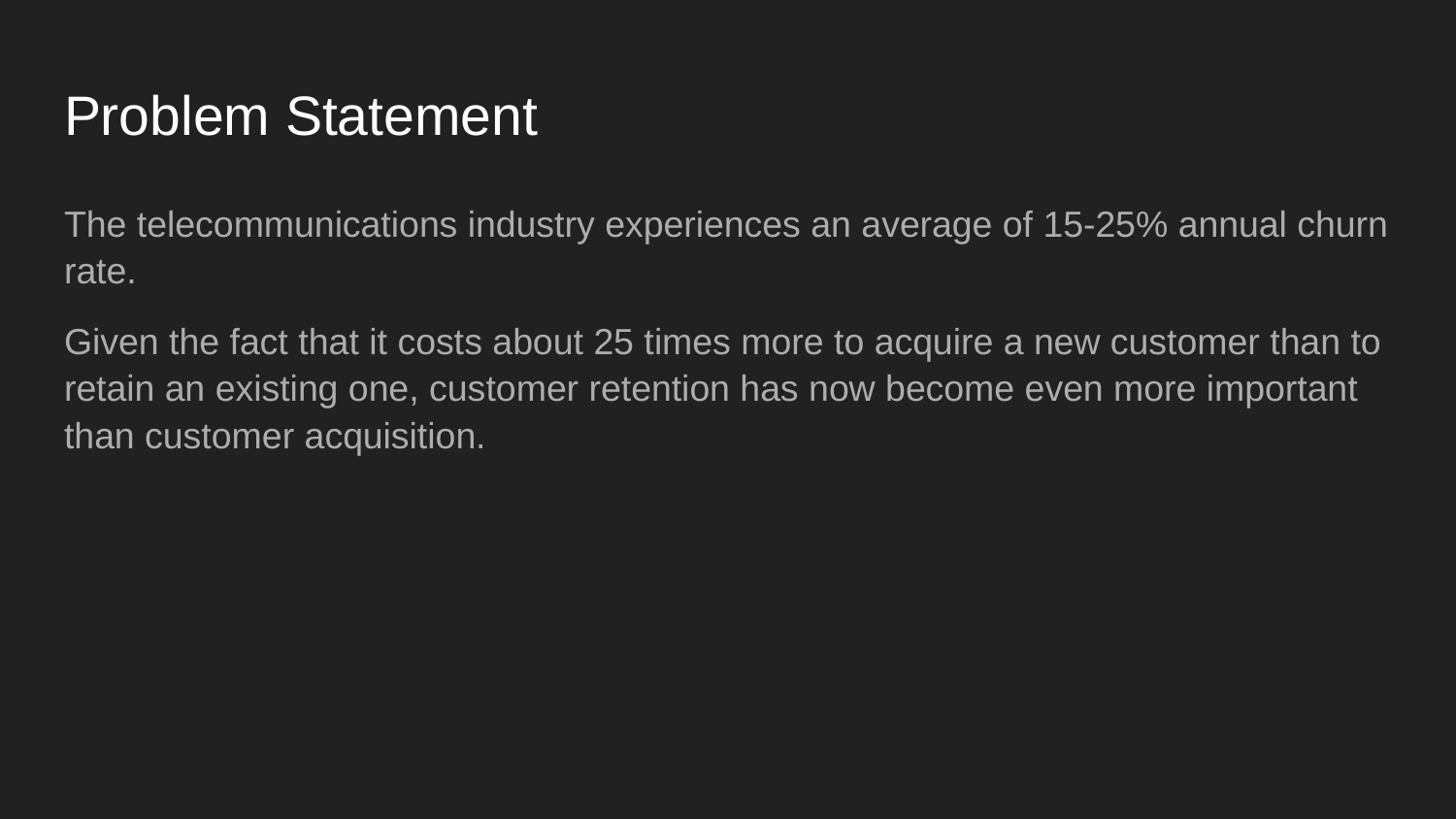

# Problem Statement
The telecommunications industry experiences an average of 15-25% annual churn rate.
Given the fact that it costs about 25 times more to acquire a new customer than to retain an existing one, customer retention has now become even more important than customer acquisition.